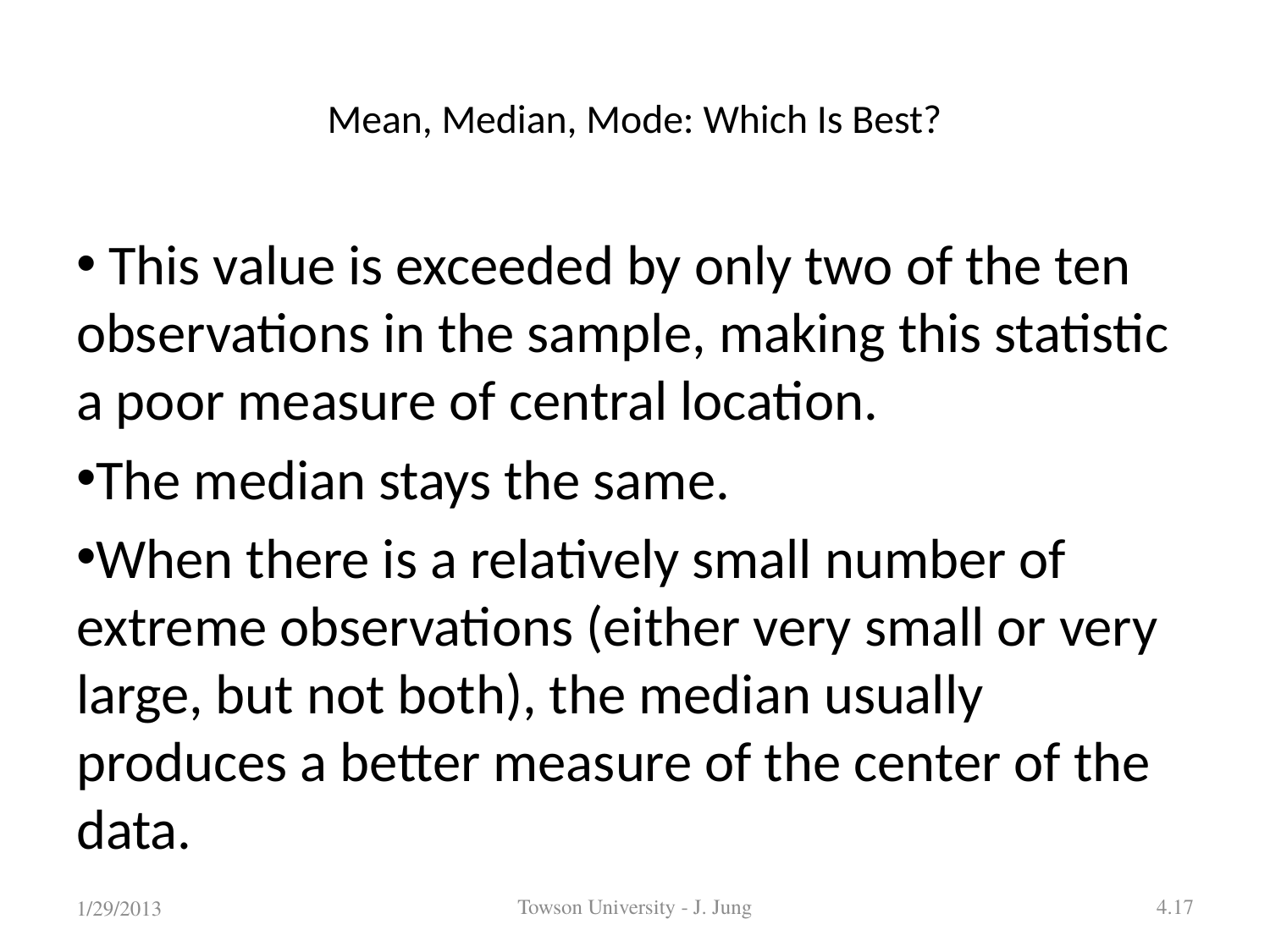

# Mean, Median, Mode: Which Is Best?
 This value is exceeded by only two of the ten observations in the sample, making this statistic a poor measure of central location.
The median stays the same.
When there is a relatively small number of extreme observations (either very small or very large, but not both), the median usually produces a better measure of the center of the data.
1/29/2013
Towson University - J. Jung
4.17